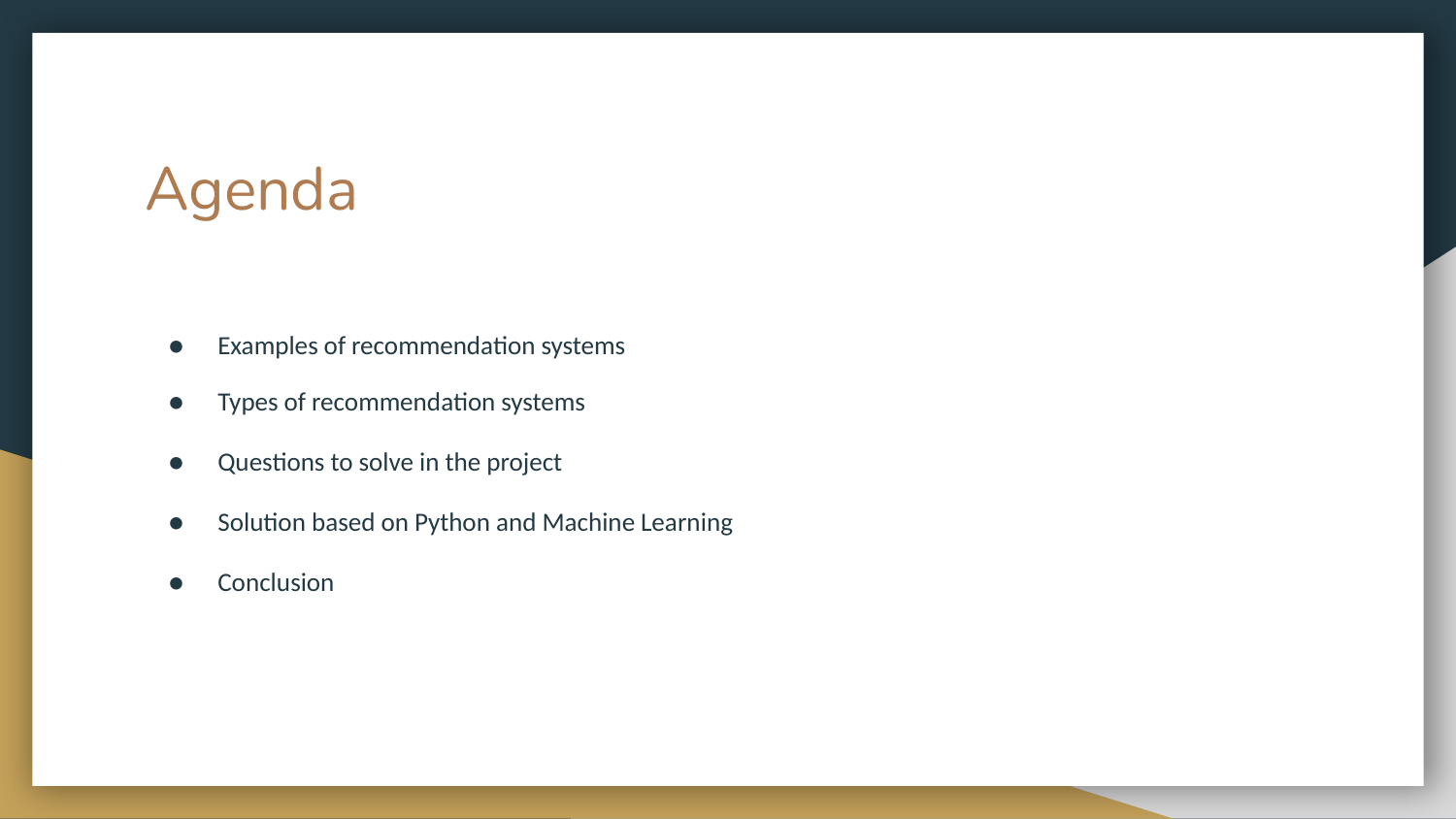

# Agenda

Examples of recommendation systems
Types of recommendation systems
Questions to solve in the project
Solution based on Python and Machine Learning
Conclusion